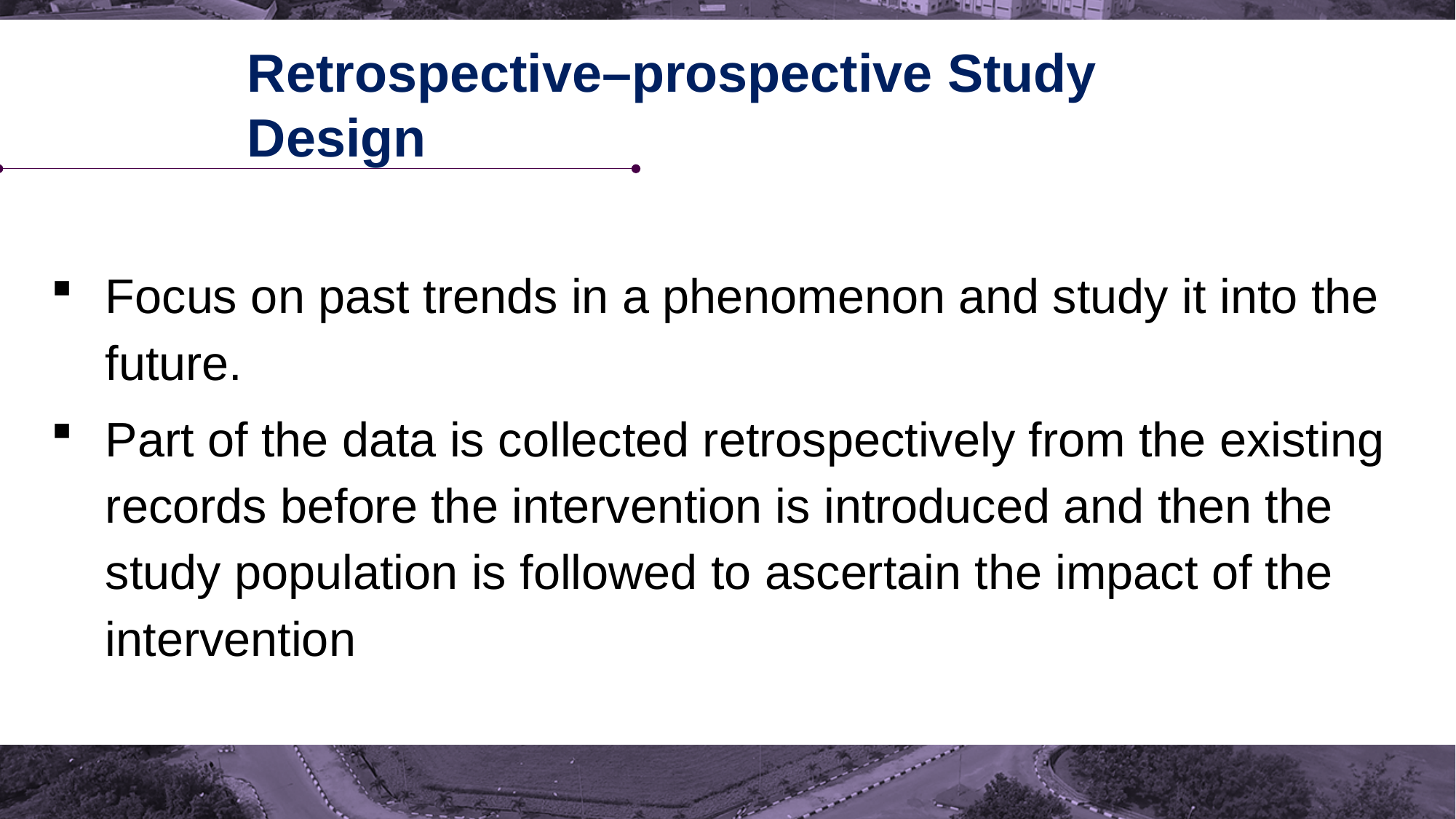

# Retrospective–prospective Study Design
Focus on past trends in a phenomenon and study it into the future.
Part of the data is collected retrospectively from the existing records before the intervention is introduced and then the study population is followed to ascertain the impact of the intervention